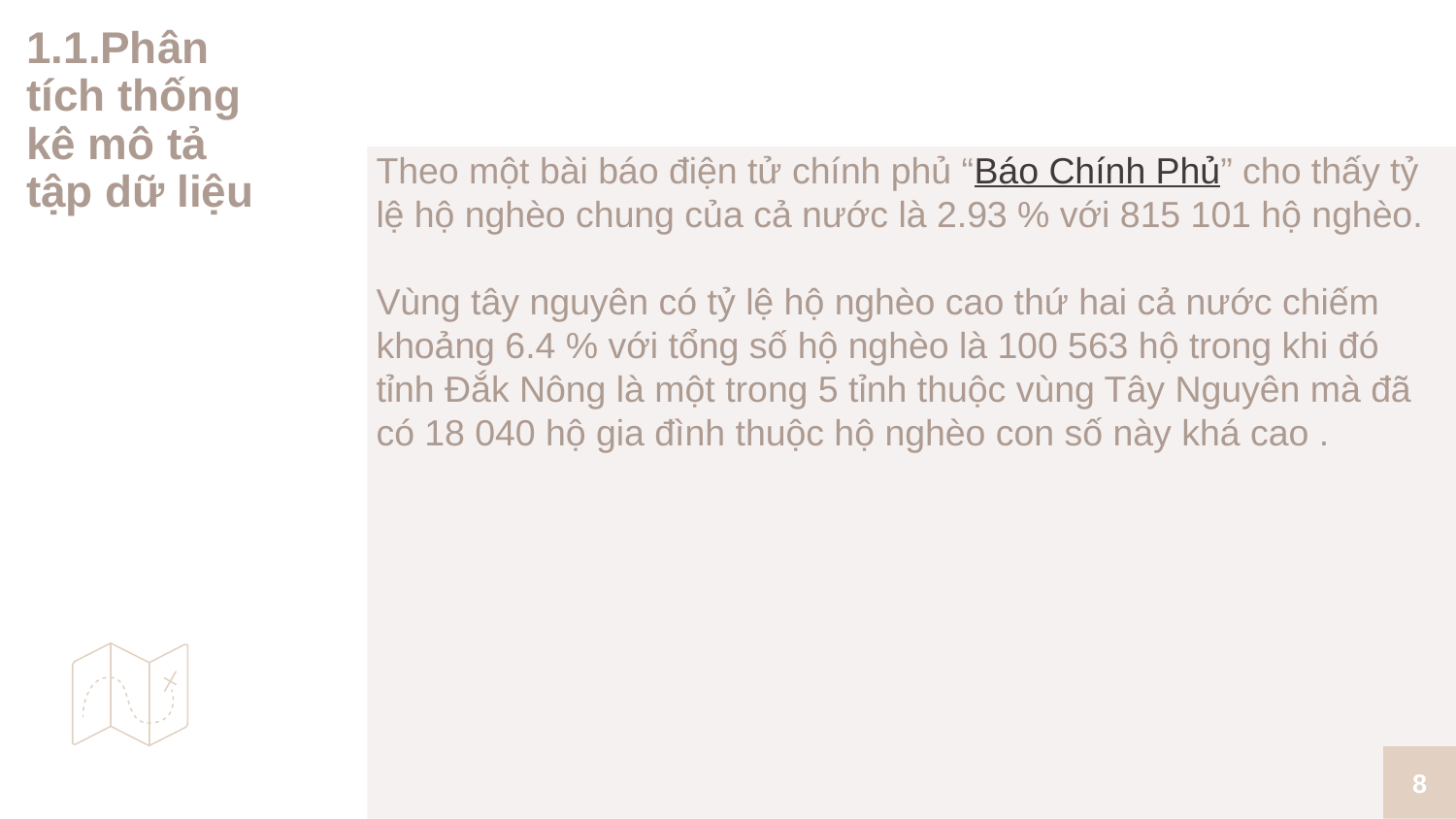

# 1.1.Phân tích thống kê mô tả tập dữ liệu
Theo một bài báo điện tử chính phủ “Báo Chính Phủ” cho thấy tỷ lệ hộ nghèo chung của cả nước là 2.93 % với 815 101 hộ nghèo.

Vùng tây nguyên có tỷ lệ hộ nghèo cao thứ hai cả nước chiếm khoảng 6.4 % với tổng số hộ nghèo là 100 563 hộ trong khi đó tỉnh Đắk Nông là một trong 5 tỉnh thuộc vùng Tây Nguyên mà đã có 18 040 hộ gia đình thuộc hộ nghèo con số này khá cao .

8